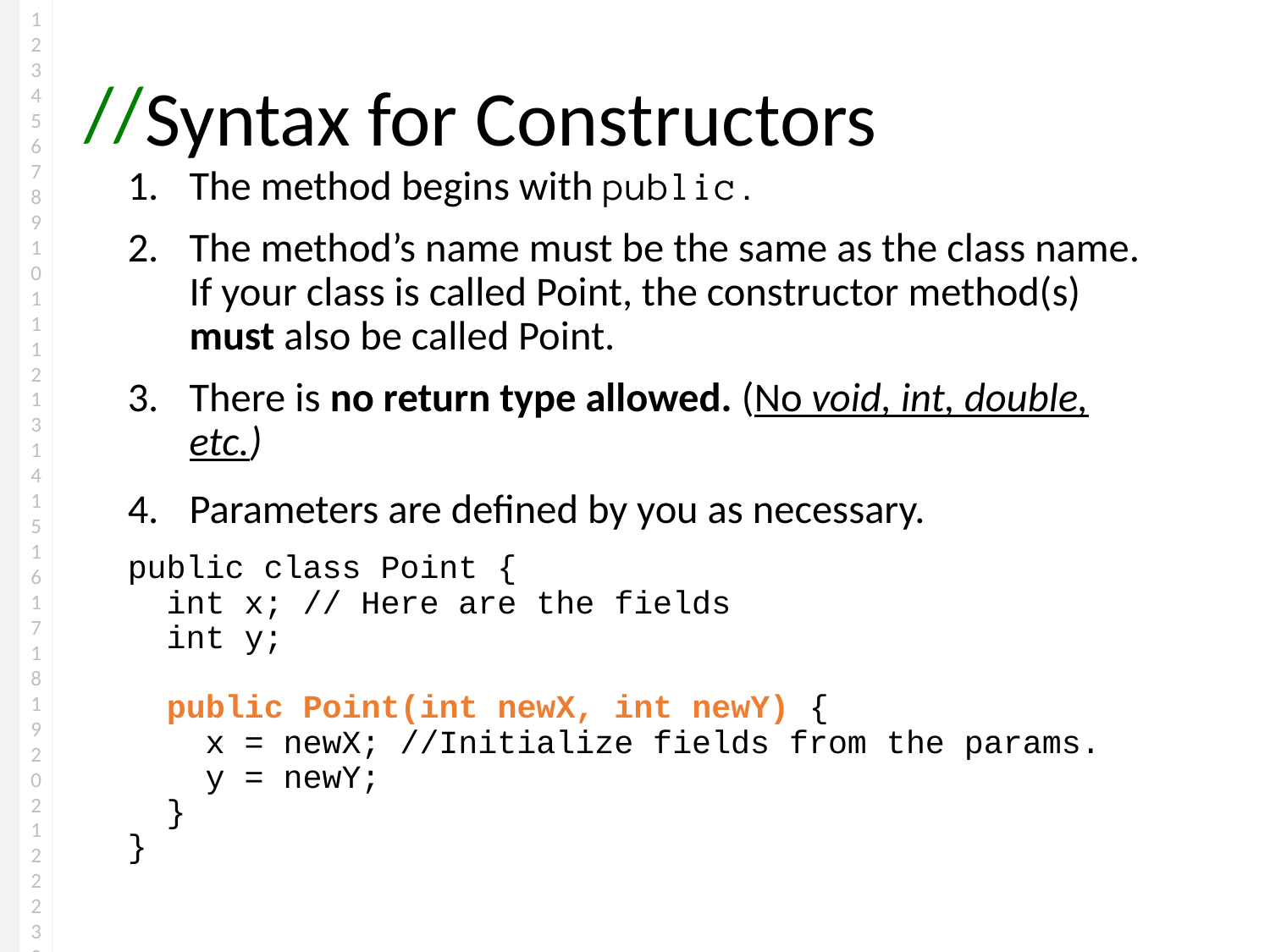

# Syntax for Constructors
The method begins with public.
The method’s name must be the same as the class name.  If your class is called Point, the constructor method(s) must also be called Point.
There is no return type allowed. (No void, int, double, etc.)
Parameters are defined by you as necessary.
public class Point {
  int x; // Here are the fields
  int y;
  public Point(int newX, int newY) {
    x = newX; //Initialize fields from the params.
    y = newY;
  }
}